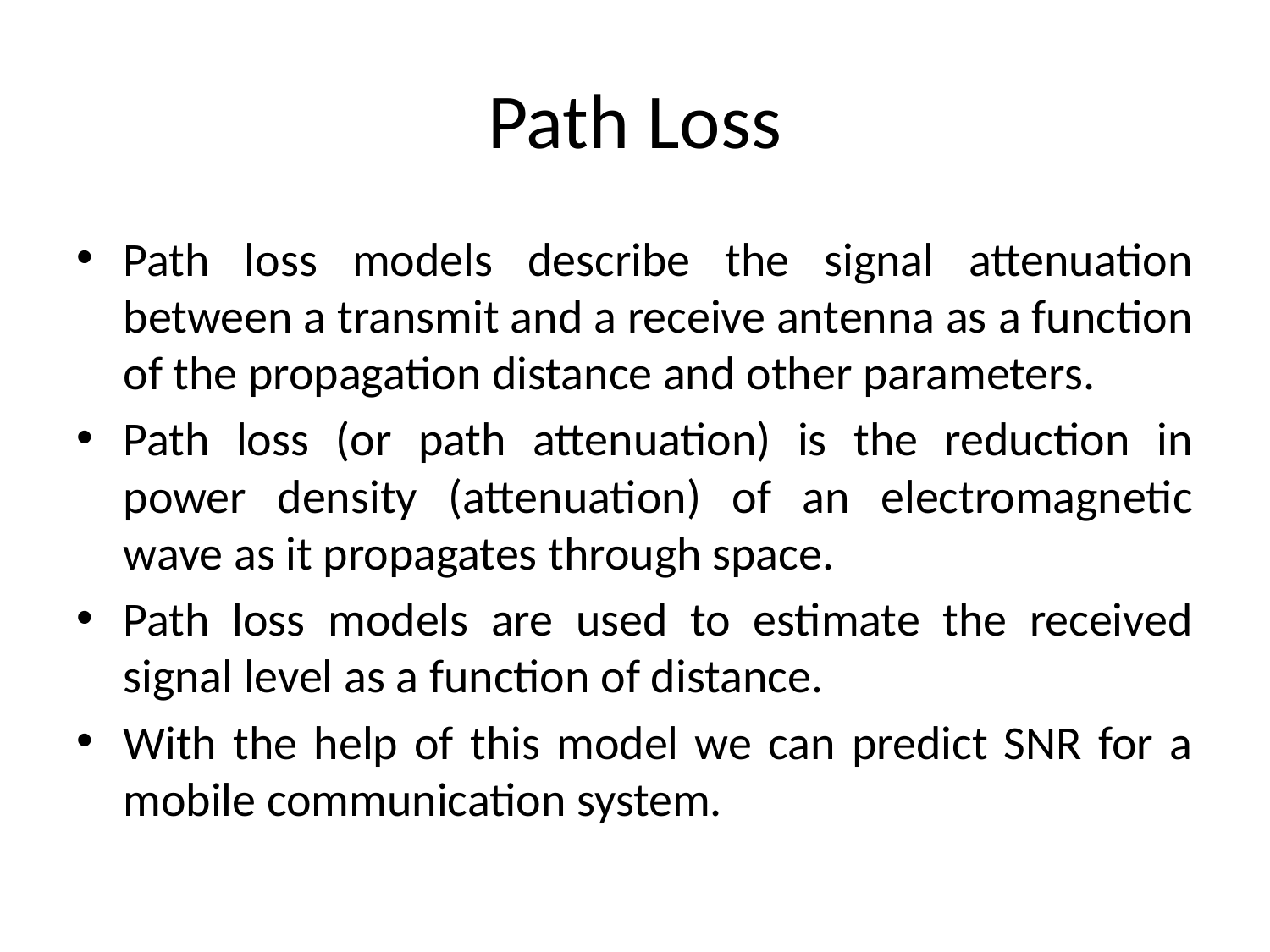

# Path Loss
Path loss models describe the signal attenuation between a transmit and a receive antenna as a function of the propagation distance and other parameters.
Path loss (or path attenuation) is the reduction in power density (attenuation) of an electromagnetic wave as it propagates through space.
Path loss models are used to estimate the received signal level as a function of distance.
With the help of this model we can predict SNR for a mobile communication system.